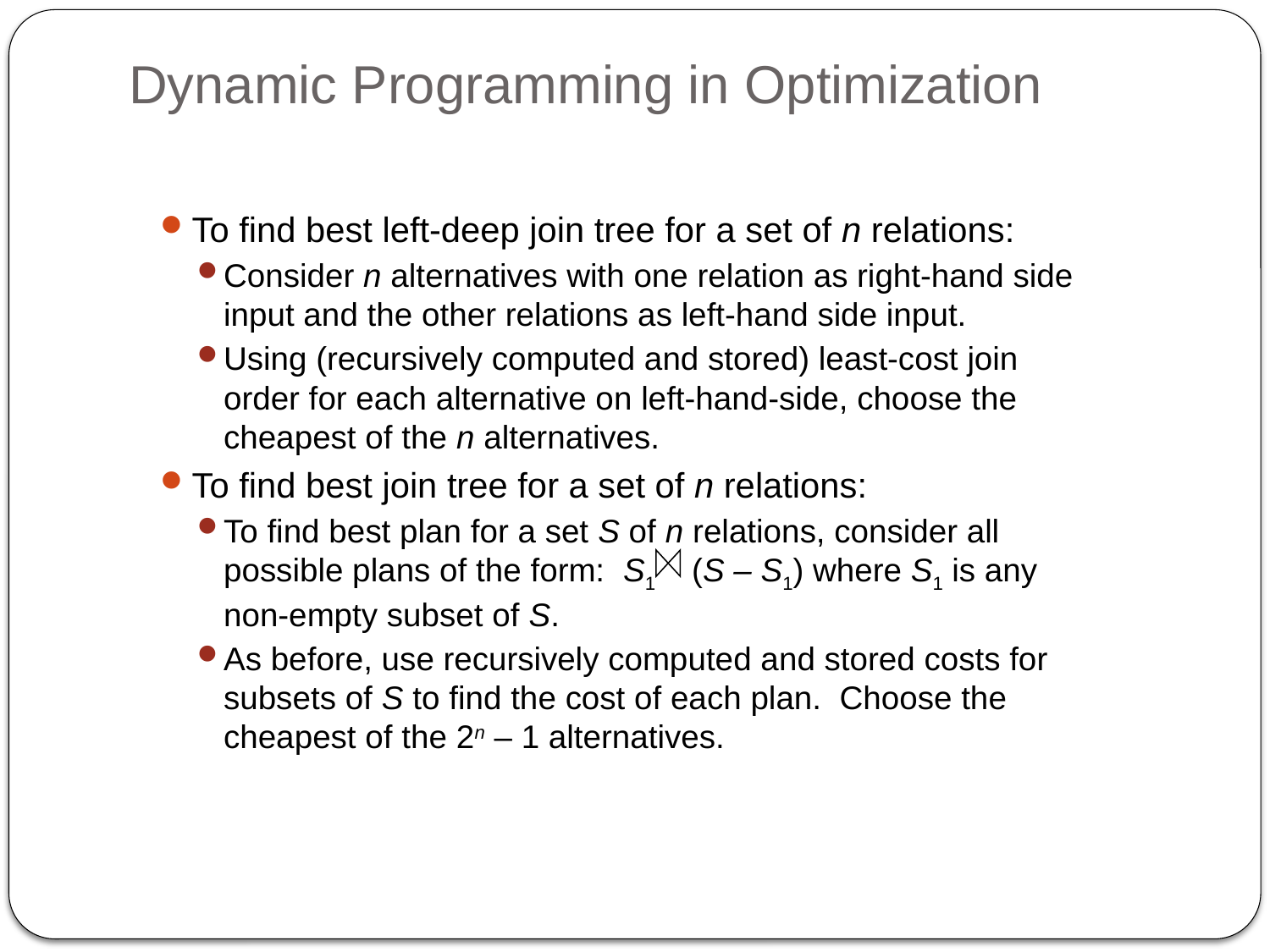

# Dynamic Programming in Optimization
To find best left-deep join tree for a set of n relations:
Consider n alternatives with one relation as right-hand side input and the other relations as left-hand side input.
Using (recursively computed and stored) least-cost join order for each alternative on left-hand-side, choose the cheapest of the n alternatives.
To find best join tree for a set of n relations:
To find best plan for a set S of n relations, consider all possible plans of the form:  S1    (S – S1) where S1 is any non-empty subset of S.
As before, use recursively computed and stored costs for subsets of S to find the cost of each plan.  Choose the cheapest of the 2n – 1 alternatives.